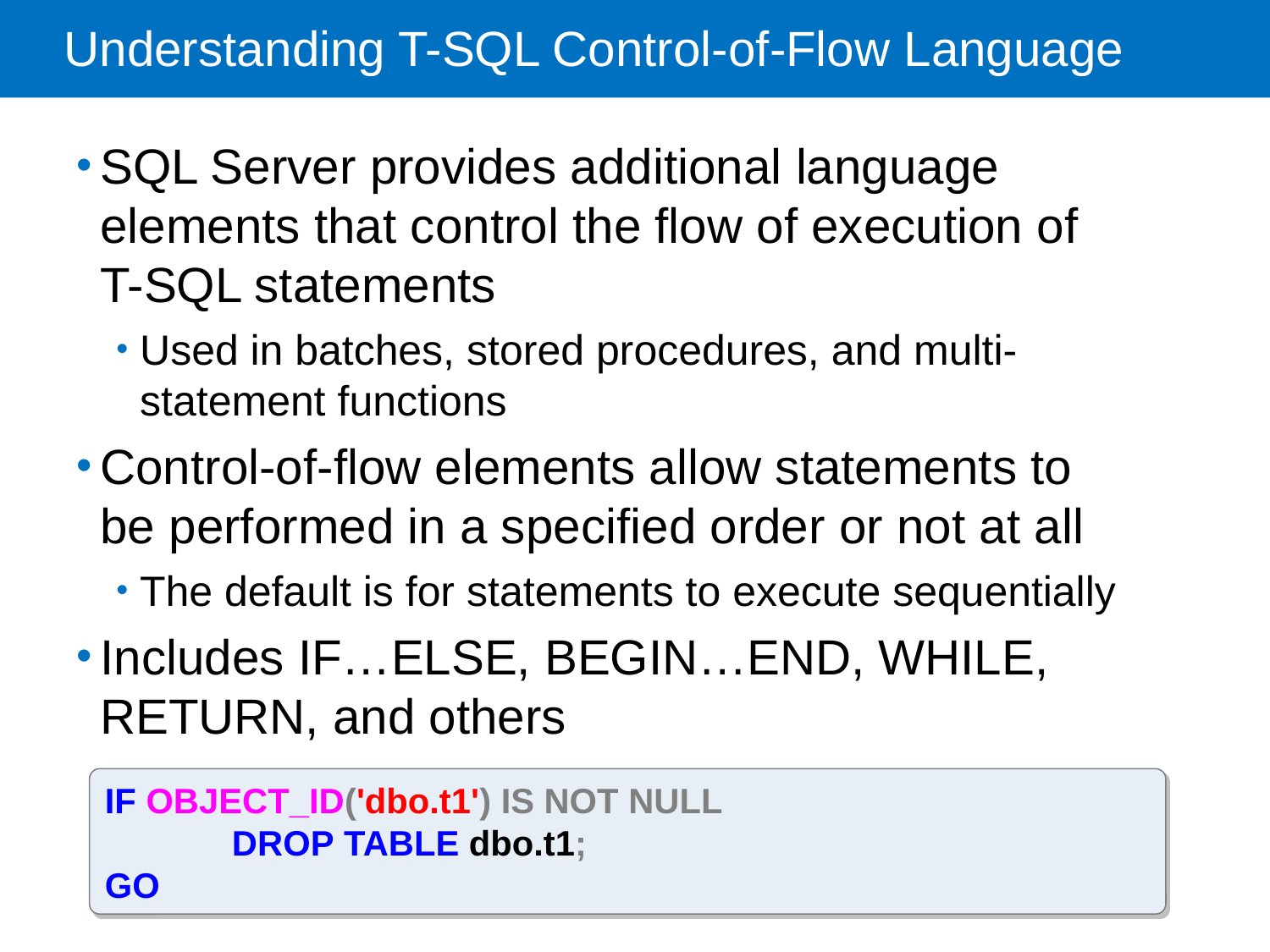

# Understanding T-SQL Control-of-Flow Language
SQL Server provides additional language elements that control the flow of execution of T-SQL statements
Used in batches, stored procedures, and multi-statement functions
Control-of-flow elements allow statements to be performed in a specified order or not at all
The default is for statements to execute sequentially
Includes IF…ELSE, BEGIN…END, WHILE, RETURN, and others
IF OBJECT_ID('dbo.t1') IS NOT NULL
	DROP TABLE dbo.t1;
GO